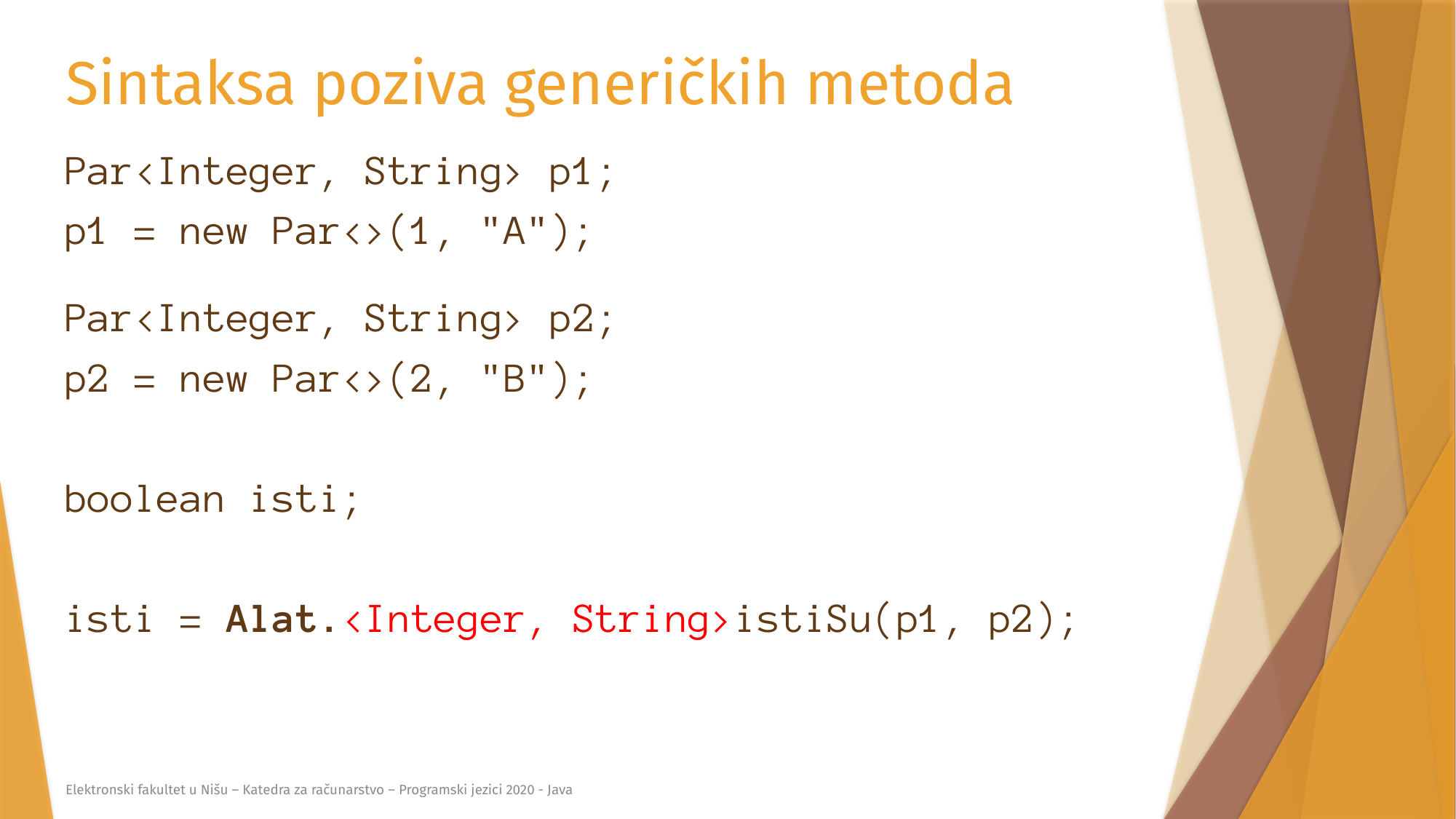

# Sintaksa poziva generičkih metoda
Par<Integer, String> p1;
p1 = new Par<>(1, "A");

Par<Integer, String> p2;
p2 = new Par<>(2, "B");

boolean isti;

isti = Alat.<Integer, String>istiSu(p1, p2);
Elektronski fakultet u Nišu – Katedra za računarstvo – Programski jezici 2020 - Java